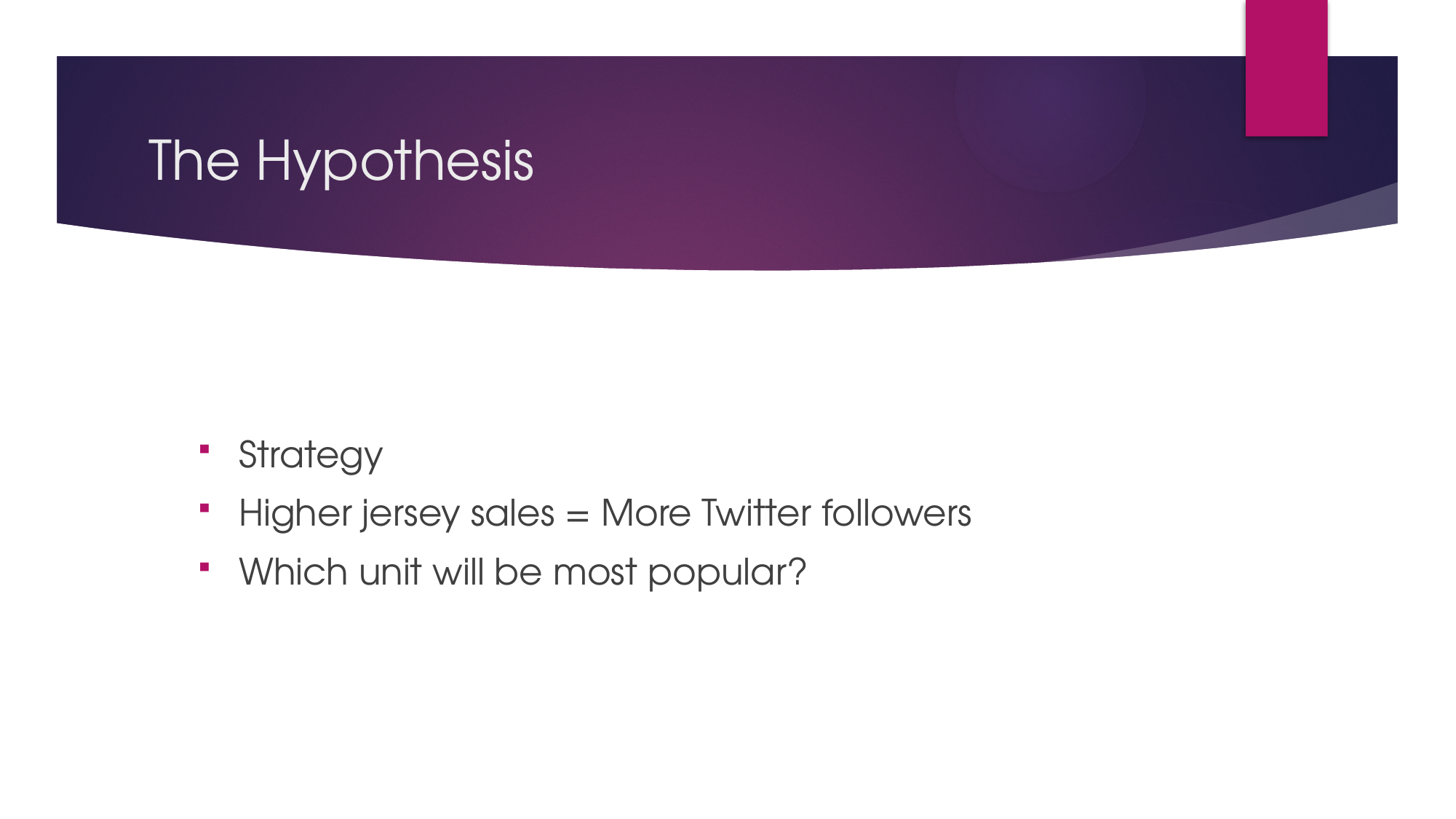

# The Hypothesis
Strategy
Higher jersey sales = More Twitter followers
Which unit will be most popular?